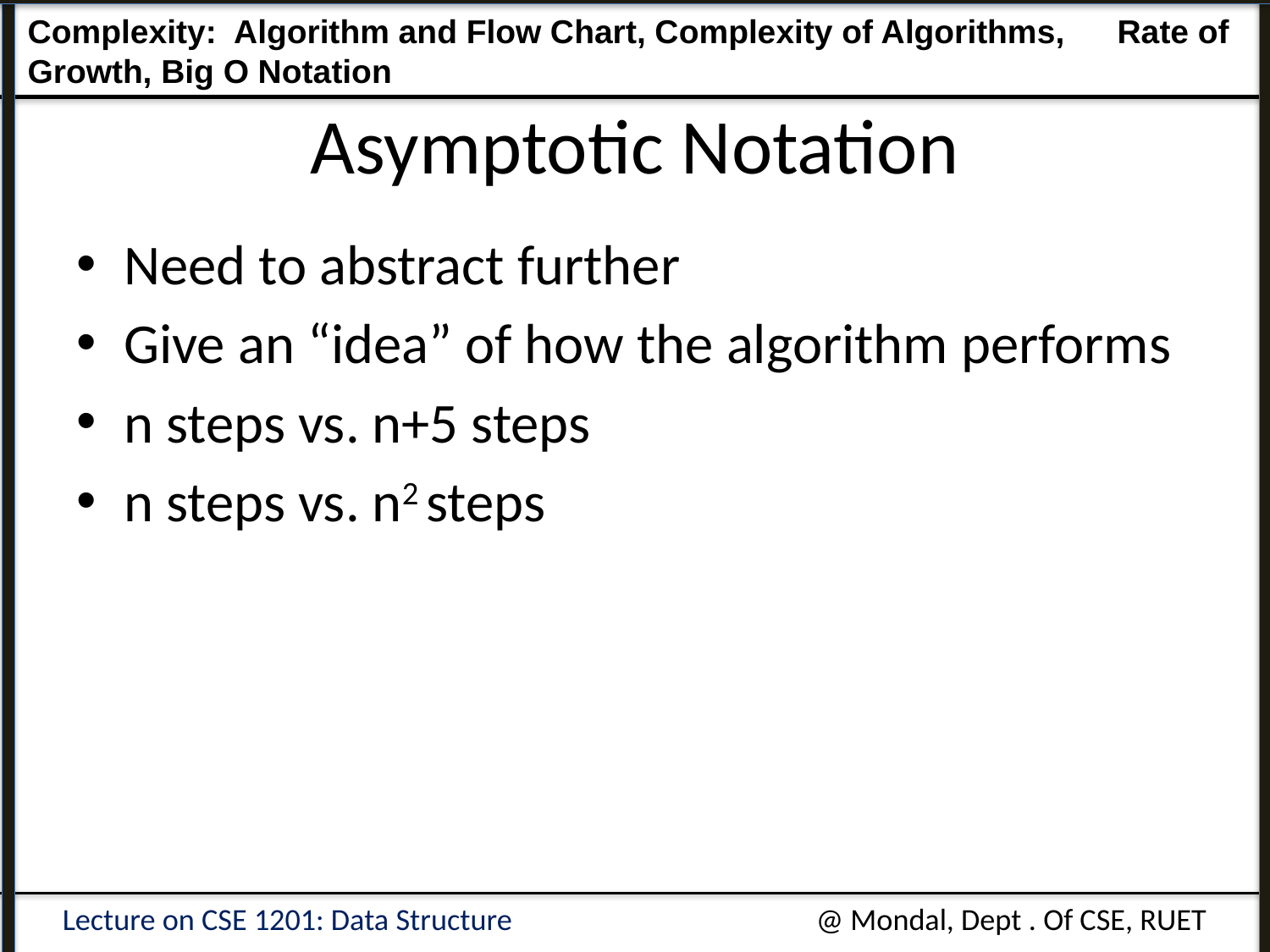

Complexity:  Algorithm and Flow Chart, Complexity of Algorithms,  				Rate of Growth, Big O Notation
# Asymptotic Notation
Need to abstract further
Give an “idea” of how the algorithm performs
n steps vs. n+5 steps
n steps vs. n2 steps

Lecture on CSE 1201: Data Structure
@ Mondal, Dept . Of CSE, RUET